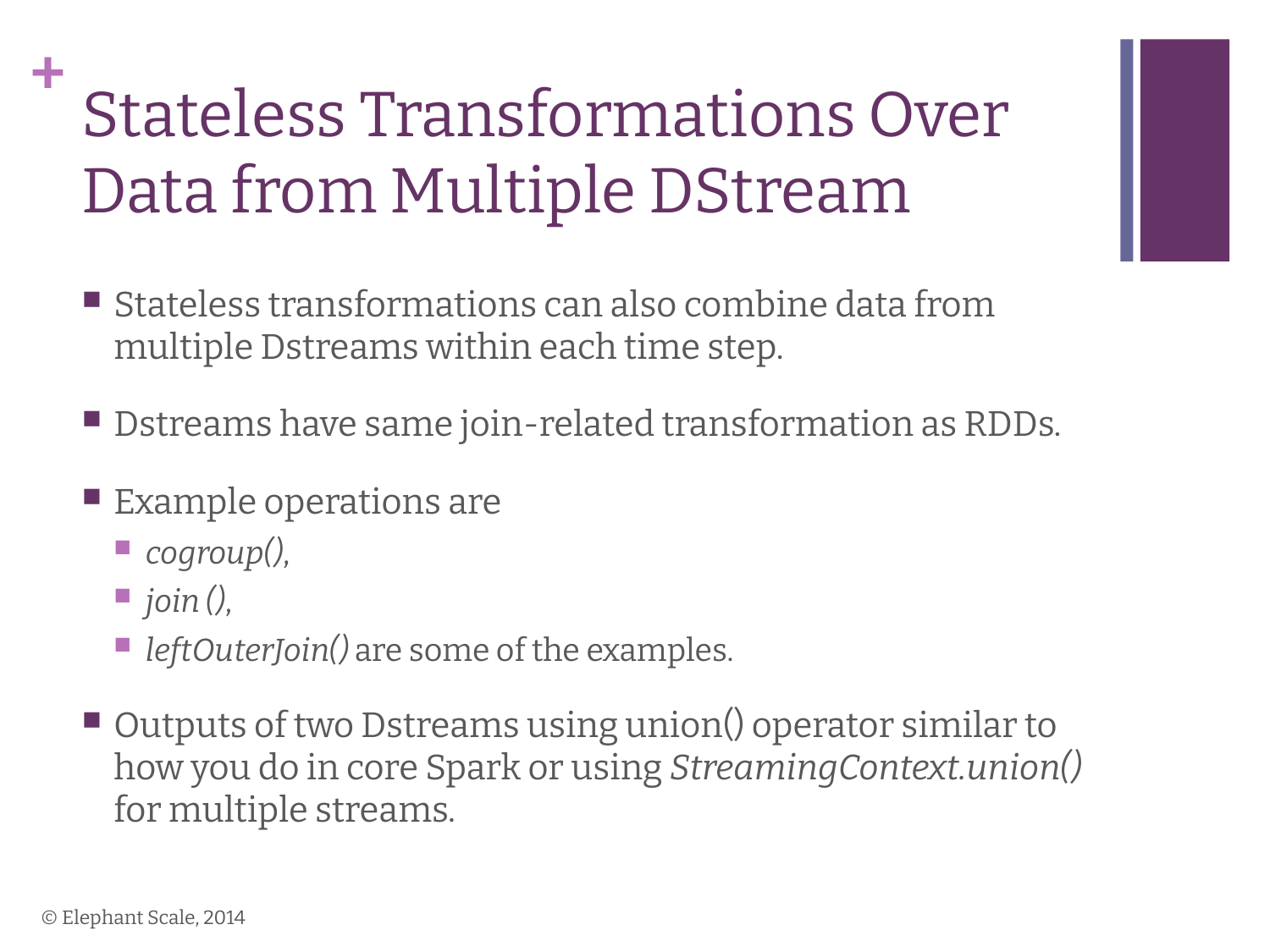

# Stateless Transformations Over Data from Multiple DStream
Stateless transformations can also combine data from multiple Dstreams within each time step.
Dstreams have same join-related transformation as RDDs.
Example operations are
cogroup(),
join (),
leftOuterJoin() are some of the examples.
Outputs of two Dstreams using union() operator similar to how you do in core Spark or using StreamingContext.union() for multiple streams.
© Elephant Scale, 2014